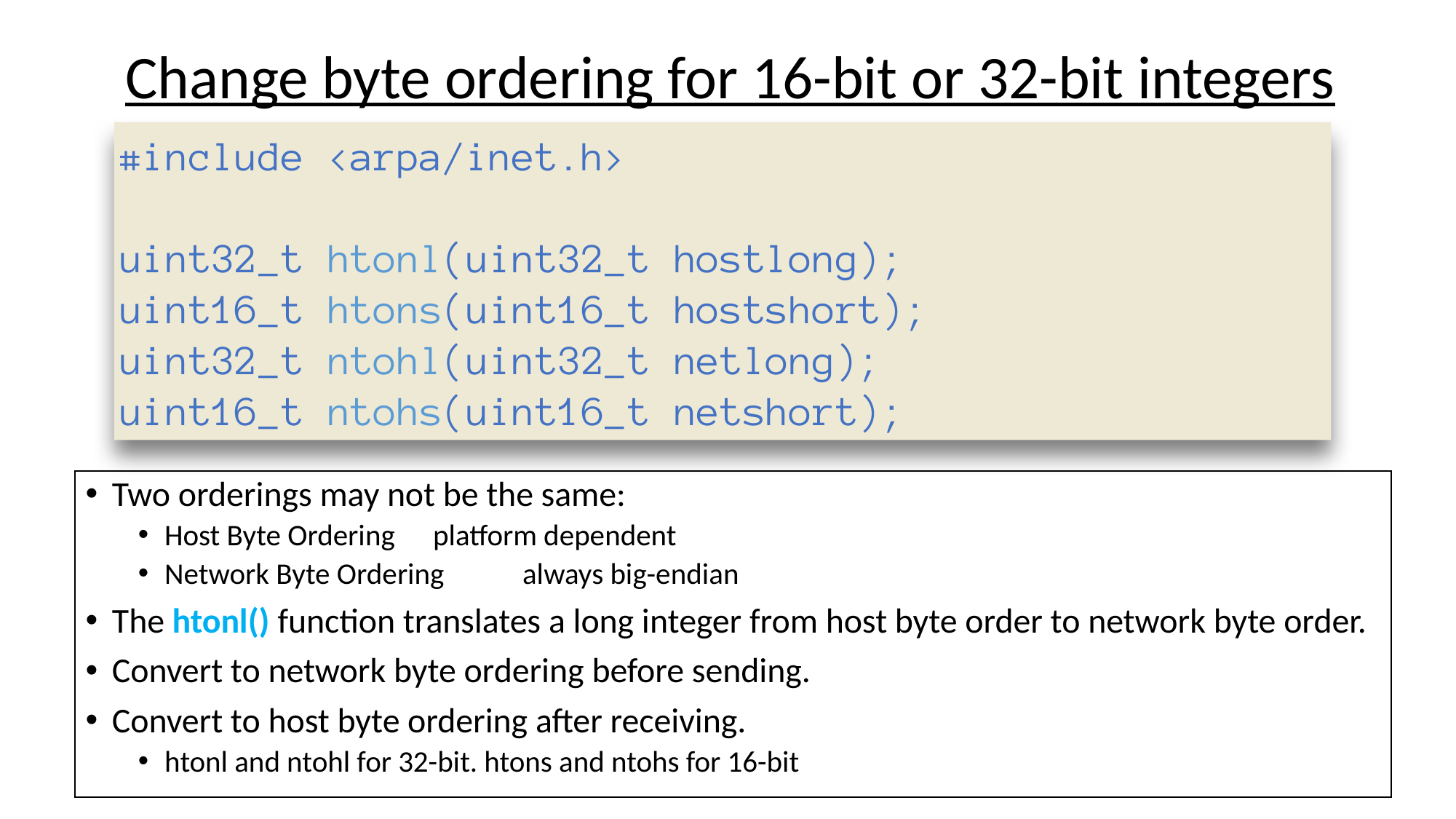

# Change byte ordering for 16-bit or 32-bit integers
#include <arpa/inet.h>

uint32_t htonl(uint32_t hostlong);
uint16_t htons(uint16_t hostshort);
uint32_t ntohl(uint32_t netlong);
uint16_t ntohs(uint16_t netshort);
Two orderings may not be the same:
Host Byte Ordering				platform dependent
Network Byte Ordering			always big-endian
The htonl() function translates a long integer from host byte order to network byte order.
Convert to network byte ordering before sending.
Convert to host byte ordering after receiving.
htonl and ntohl for 32-bit. htons and ntohs for 16-bit